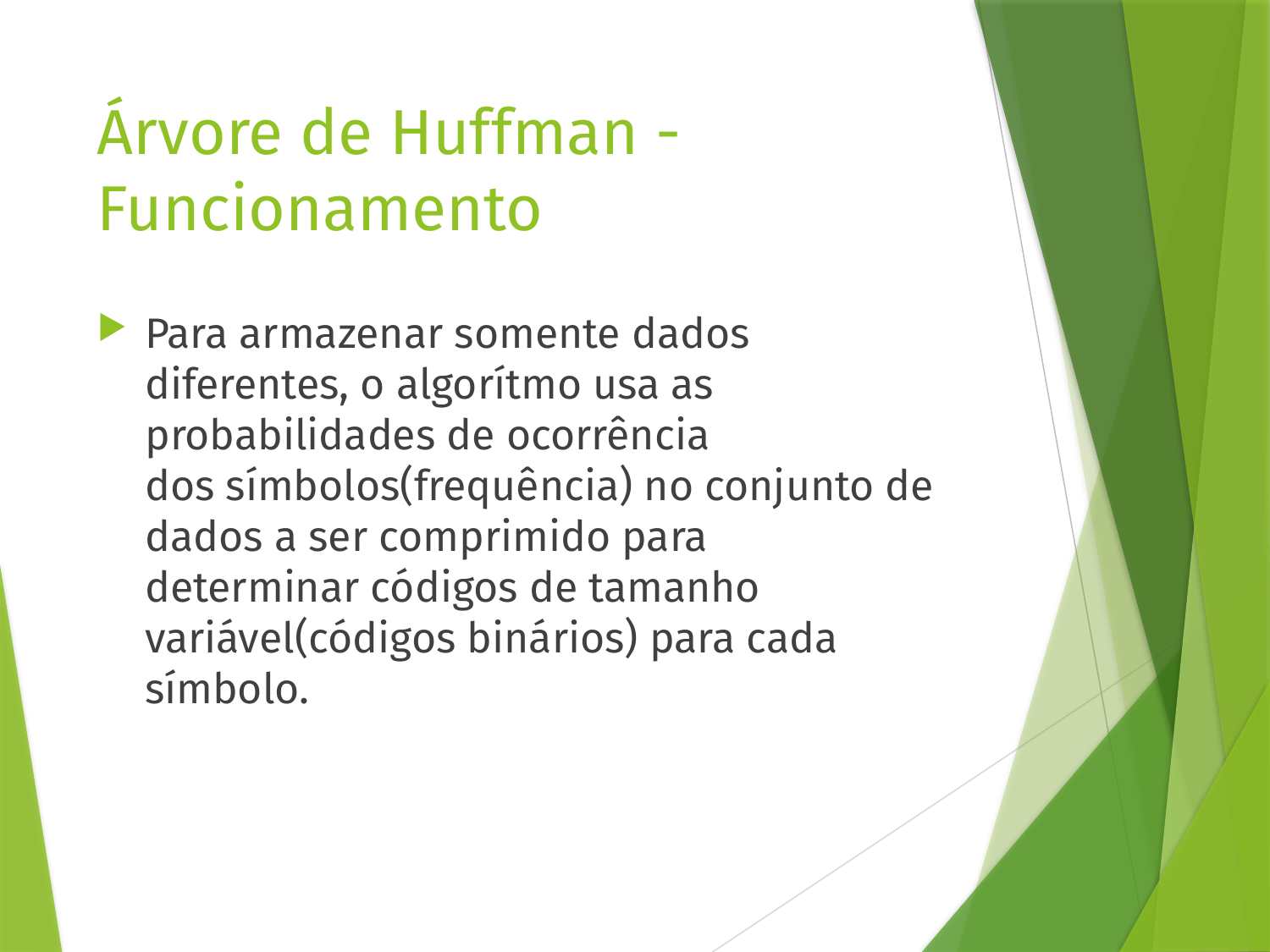

# Árvore de Huffman - Funcionamento
Para armazenar somente dados diferentes, o algorítmo usa as probabilidades de ocorrência dos símbolos(frequência) no conjunto de dados a ser comprimido para determinar códigos de tamanho variável(códigos binários) para cada símbolo.